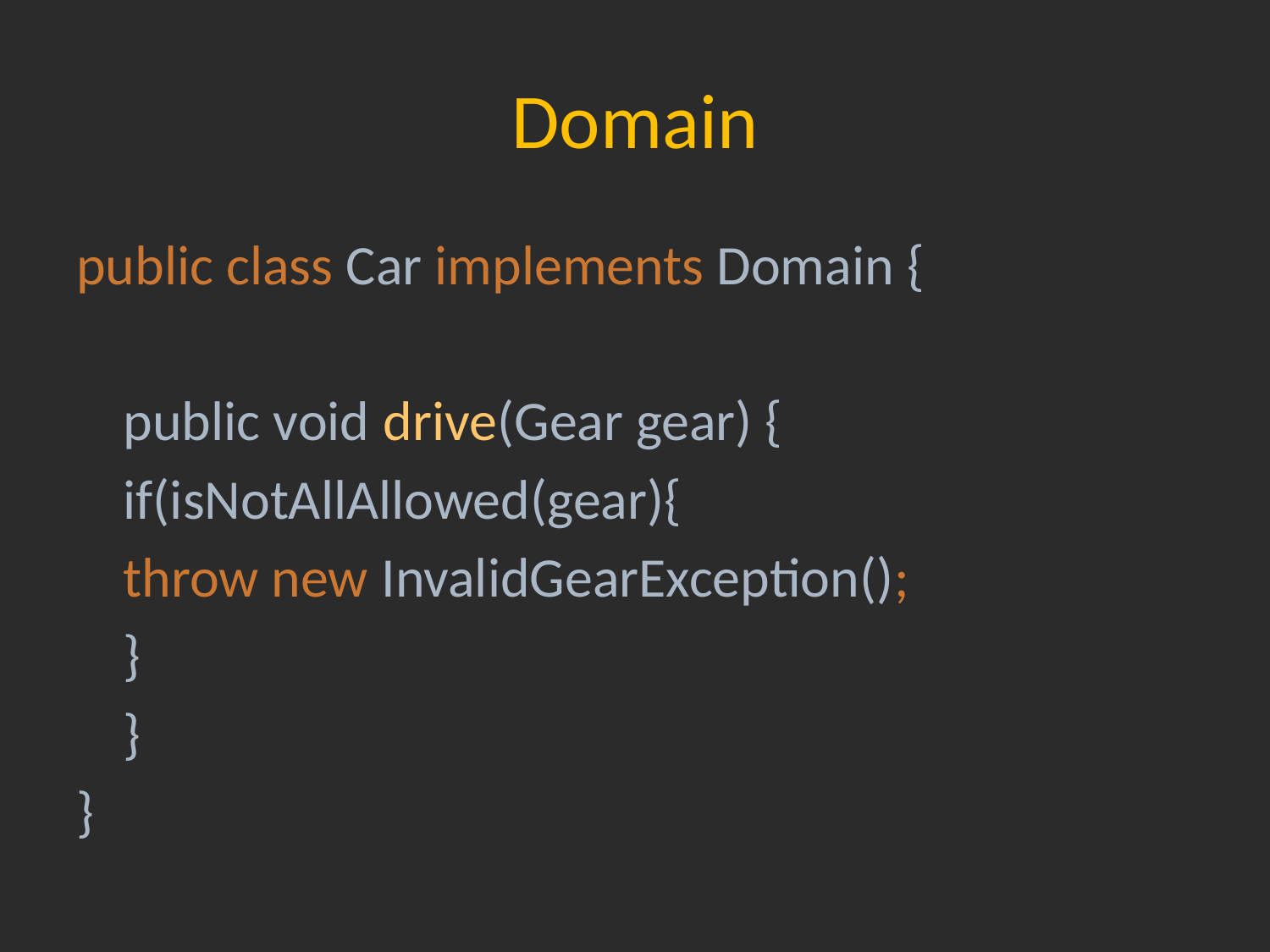

# Domain
public class Car implements Domain {

	public void drive(Gear gear) {
		if(isNotAllAllowed(gear){
			throw new InvalidGearException();
		}
	}
}